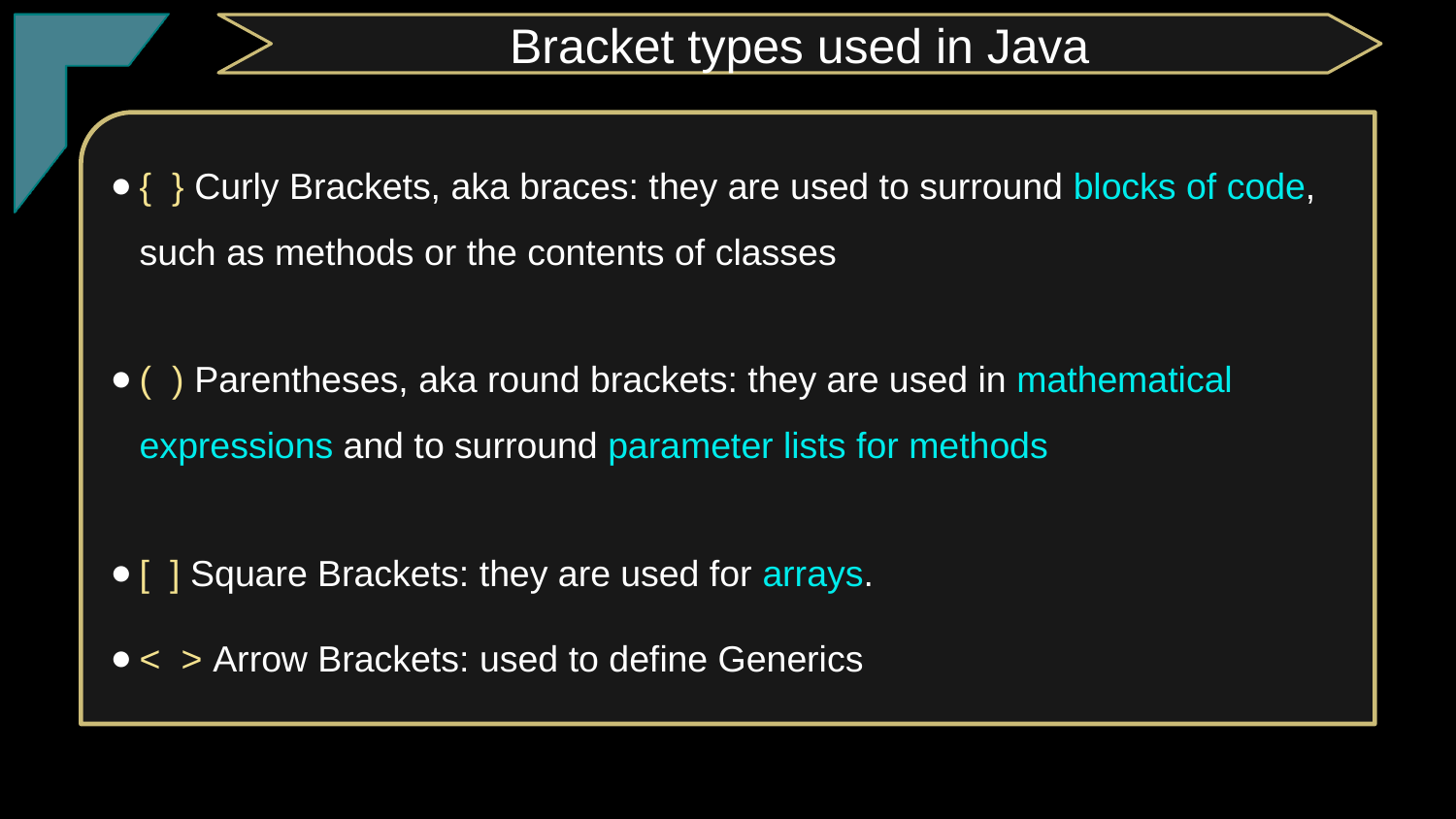

TClark
Bracket types used in Java
{  } Curly Brackets, aka braces: they are used to surround blocks of code, such as methods or the contents of classes

(  ) Parentheses, aka round brackets: they are used in mathematical expressions and to surround parameter lists for methods

[  ] Square Brackets: they are used for arrays.
<  > Arrow Brackets: used to define Generics